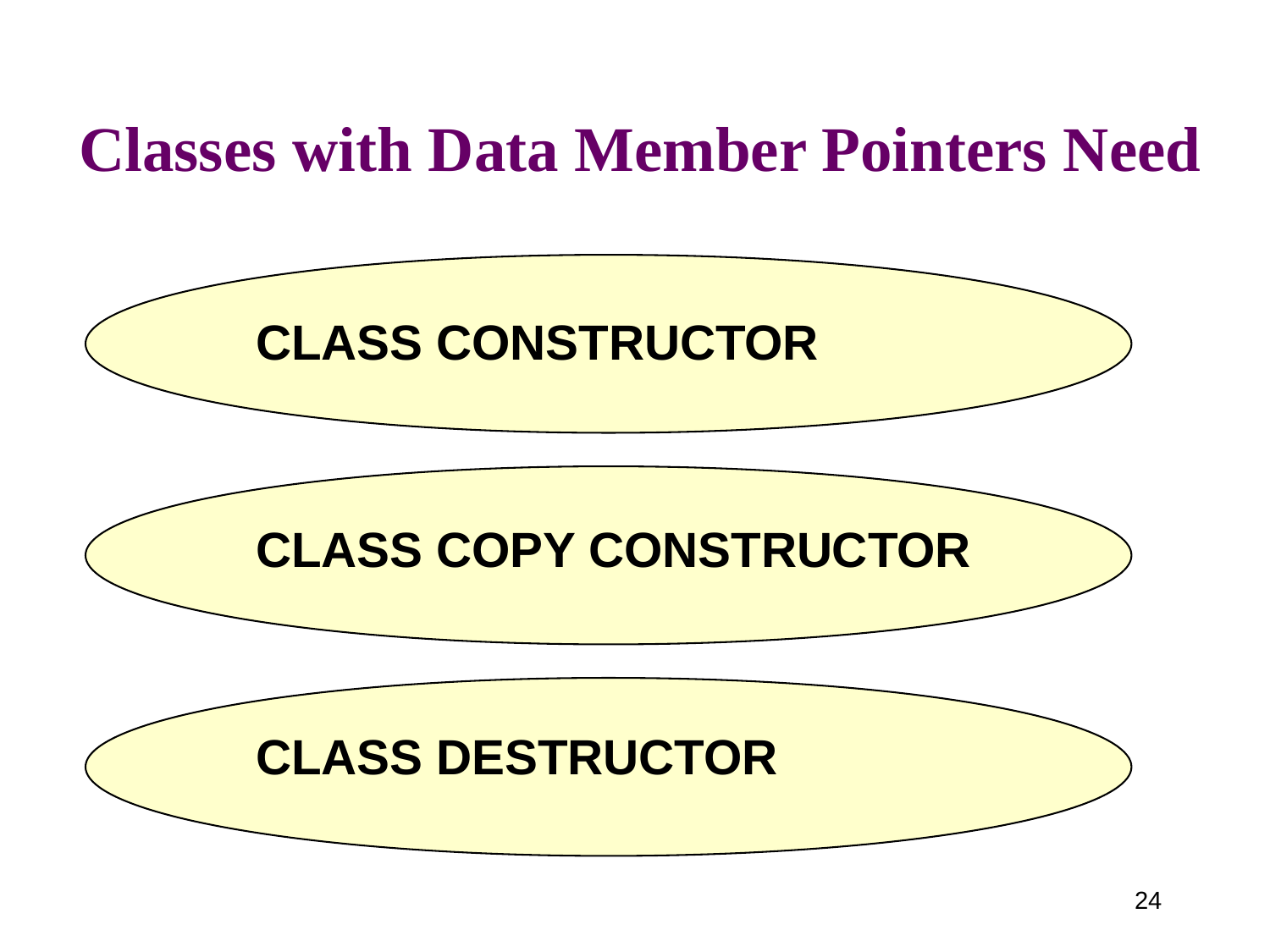

# Classes with Data Member Pointers Need

CLASS CONSTRUCTOR

CLASS COPY CONSTRUCTOR

CLASS DESTRUCTOR

24